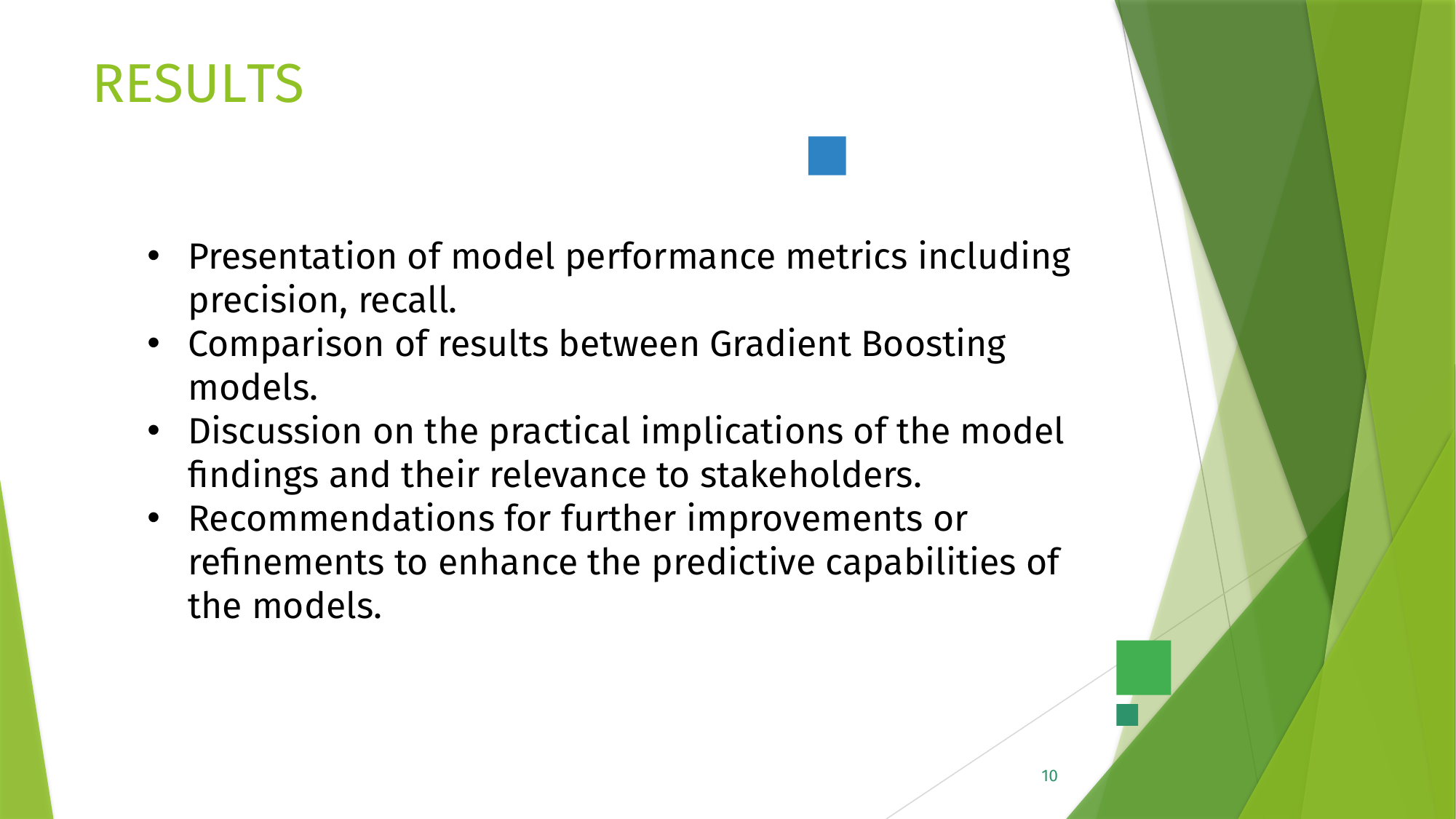

# RESULTS

Presentation of model performance metrics including precision, recall.
Comparison of results between Gradient Boosting models.
Discussion on the practical implications of the model findings and their relevance to stakeholders.
Recommendations for further improvements or refinements to enhance the predictive capabilities of the models.

10